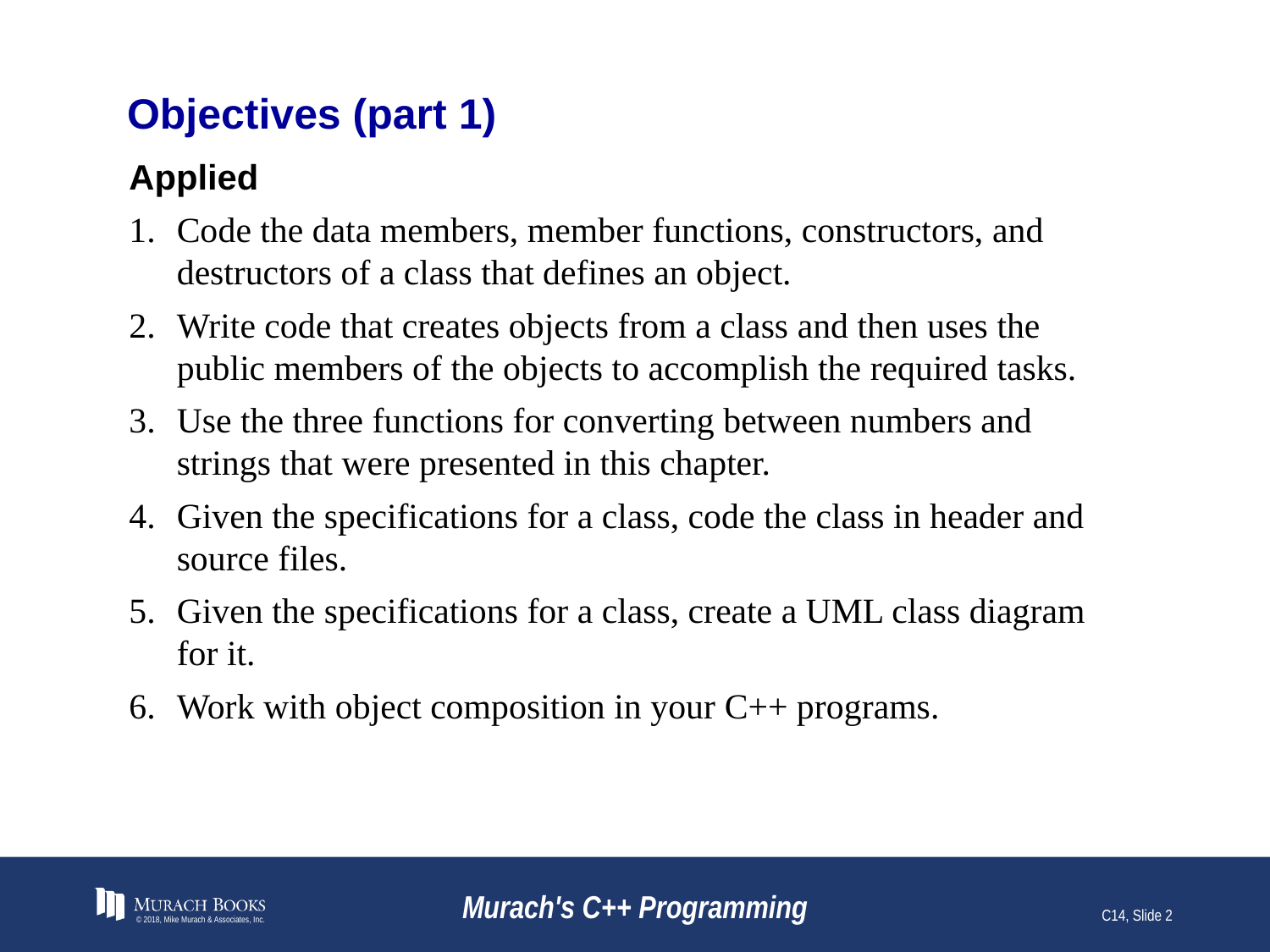

# Objectives (part 1)
Applied
Code the data members, member functions, constructors, and destructors of a class that defines an object.
Write code that creates objects from a class and then uses the public members of the objects to accomplish the required tasks.
Use the three functions for converting between numbers and strings that were presented in this chapter.
Given the specifications for a class, code the class in header and source files.
Given the specifications for a class, create a UML class diagram for it.
Work with object composition in your C++ programs.

© 2018, Mike Murach & Associates, Inc.
Murach's C++ Programming

C14, Slide 2